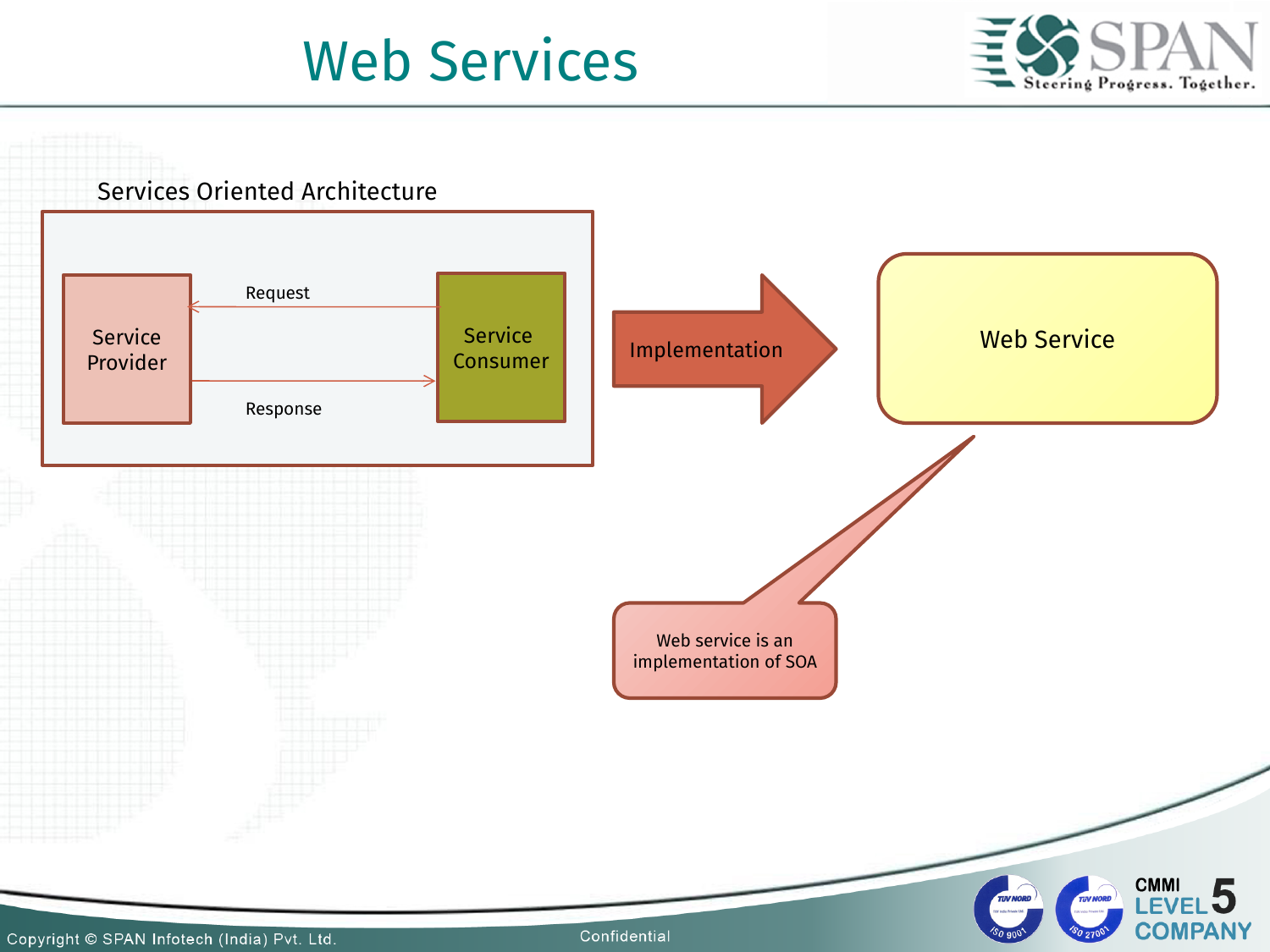

# Web Services
Services Oriented Architecture

Web Service
Service
Consumer
Service
Provider
Request
Implementation
Response
Web service is an implementation of SOA